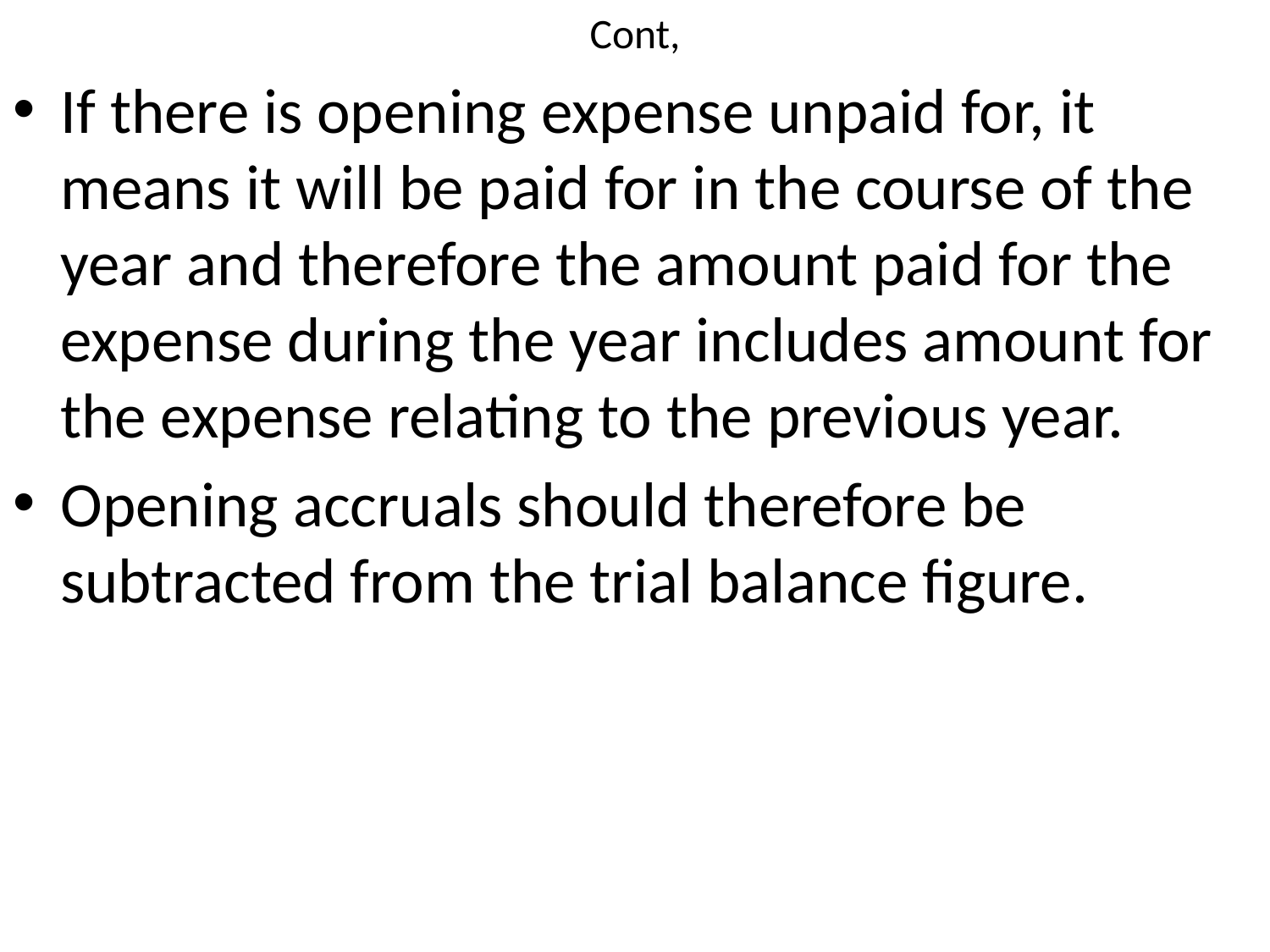

# Cont,
If there is opening expense unpaid for, it means it will be paid for in the course of the year and therefore the amount paid for the expense during the year includes amount for the expense relating to the previous year.
Opening accruals should therefore be subtracted from the trial balance figure.